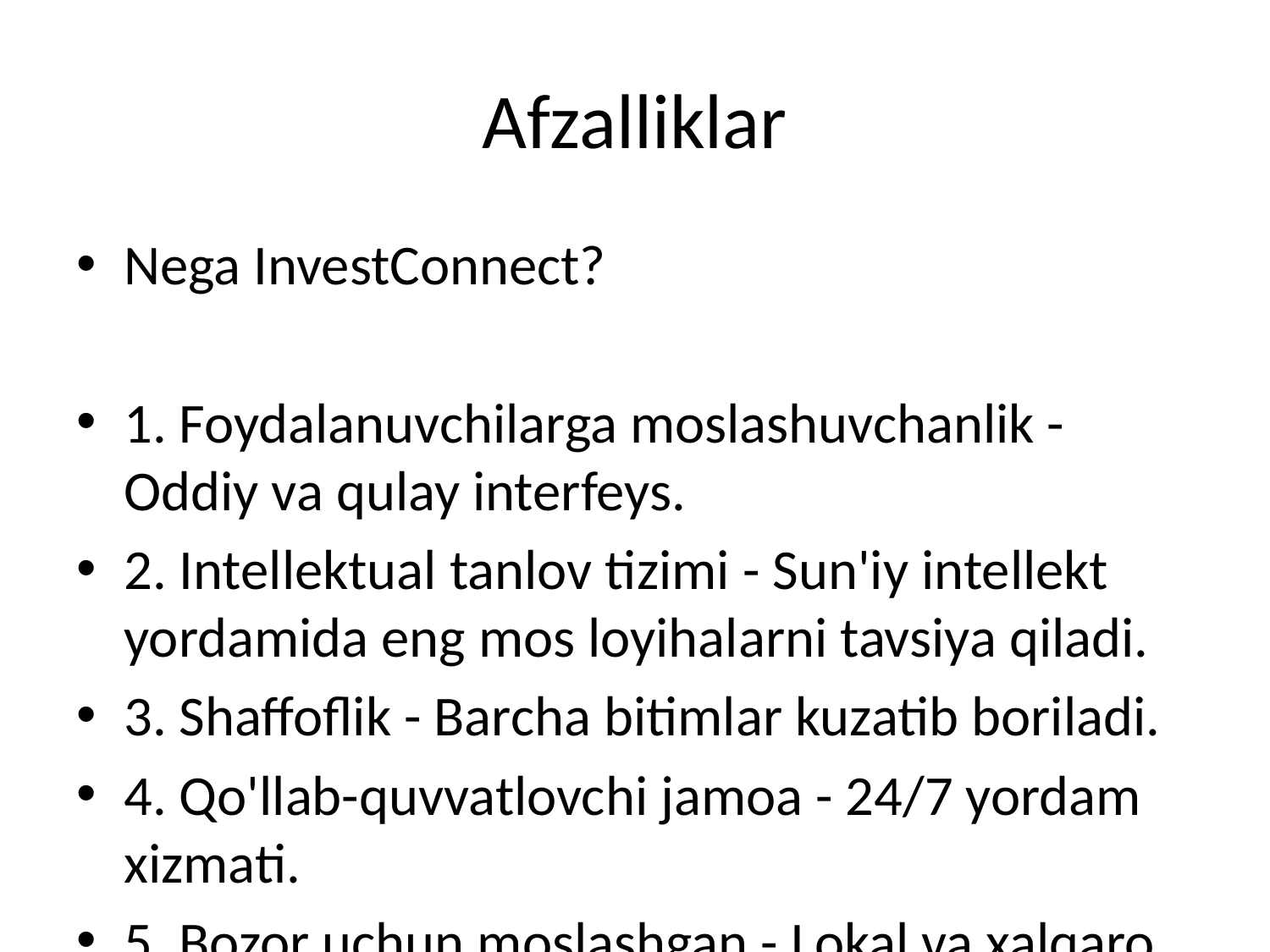

# Afzalliklar
Nega InvestConnect?

1. Foydalanuvchilarga moslashuvchanlik - Oddiy va qulay interfeys.
2. Intellektual tanlov tizimi - Sun'iy intellekt yordamida eng mos loyihalarni tavsiya qiladi.
3. Shaffoflik - Barcha bitimlar kuzatib boriladi.
4. Qo'llab-quvvatlovchi jamoa - 24/7 yordam xizmati.
5. Bozor uchun moslashgan - Lokal va xalqaro loyihalarni birlashtiruvchi yechim.